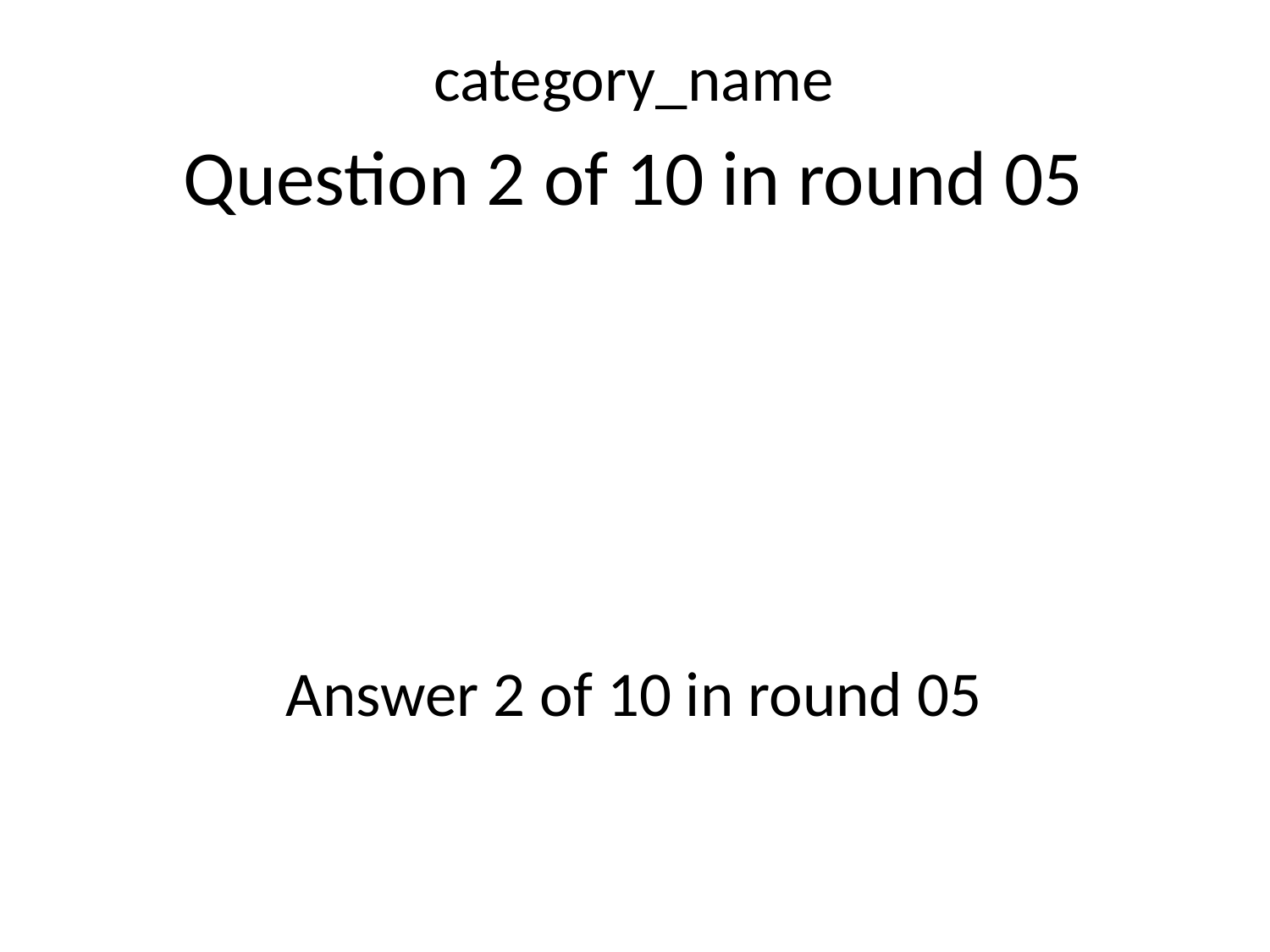

category_name
Question 2 of 10 in round 05
Answer 2 of 10 in round 05